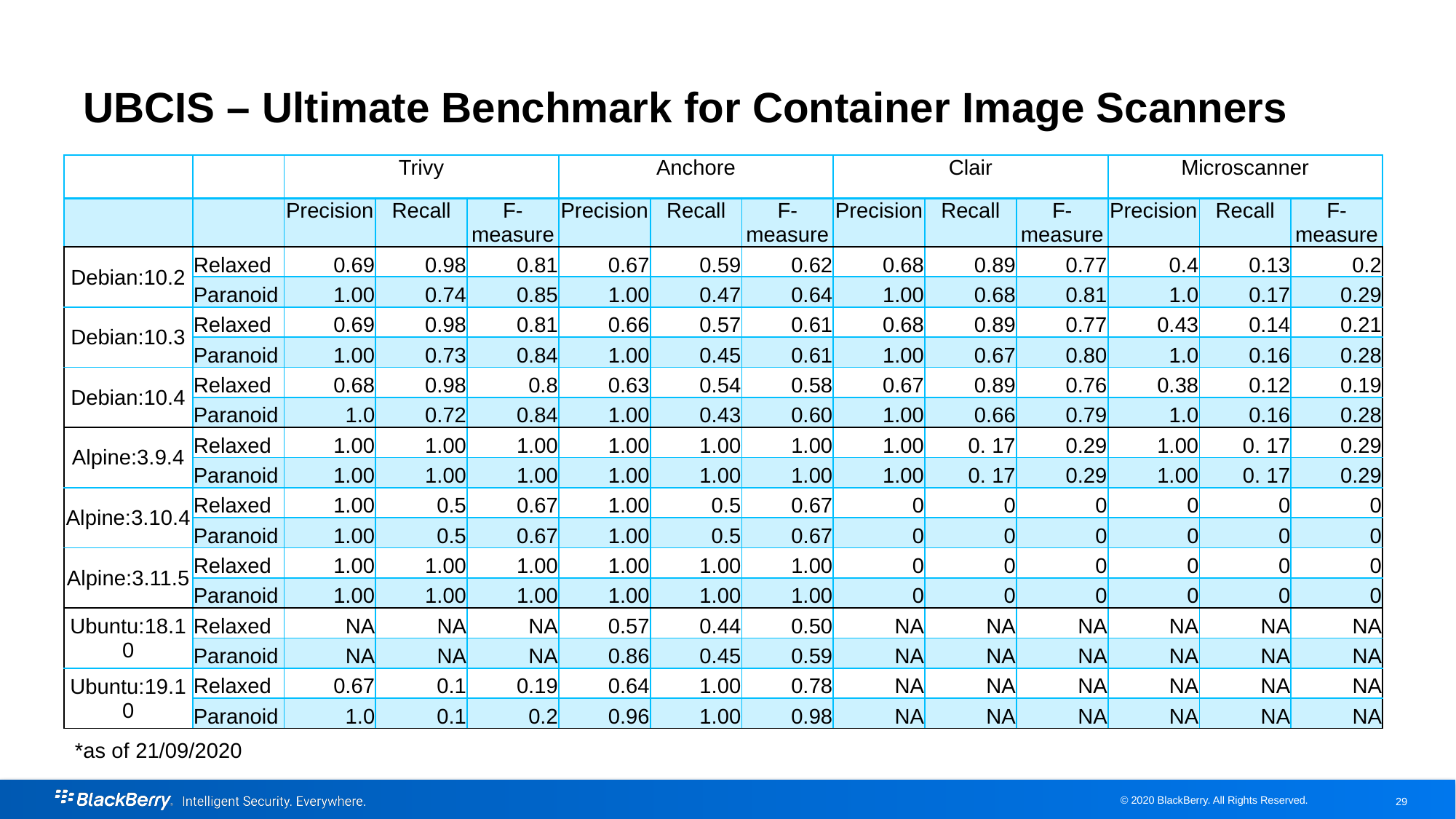

# UBCIS – Ultimate Benchmark for Container Image Scanners
|  |  | Trivy |  |  | Anchore |  |  | Clair |  |  | Microscanner |  |  |
| --- | --- | --- | --- | --- | --- | --- | --- | --- | --- | --- | --- | --- | --- |
|  |  | Precision | Recall | F-measure | Precision | Recall | F-measure | Precision | Recall | F-measure | Precision | Recall | F-measure |
| Debian:10.2 | Relaxed | 0.69 | 0.98 | 0.81 | 0.67 | 0.59 | 0.62 | 0.68 | 0.89 | 0.77 | 0.4 | 0.13 | 0.2 |
|  | Paranoid | 1.00 | 0.74 | 0.85 | 1.00 | 0.47 | 0.64 | 1.00 | 0.68 | 0.81 | 1.0 | 0.17 | 0.29 |
| Debian:10.3 | Relaxed | 0.69 | 0.98 | 0.81 | 0.66 | 0.57 | 0.61 | 0.68 | 0.89 | 0.77 | 0.43 | 0.14 | 0.21 |
|  | Paranoid | 1.00 | 0.73 | 0.84 | 1.00 | 0.45 | 0.61 | 1.00 | 0.67 | 0.80 | 1.0 | 0.16 | 0.28 |
| Debian:10.4 | Relaxed | 0.68 | 0.98 | 0.8 | 0.63 | 0.54 | 0.58 | 0.67 | 0.89 | 0.76 | 0.38 | 0.12 | 0.19 |
|  | Paranoid | 1.0 | 0.72 | 0.84 | 1.00 | 0.43 | 0.60 | 1.00 | 0.66 | 0.79 | 1.0 | 0.16 | 0.28 |
| Alpine:3.9.4 | Relaxed | 1.00 | 1.00 | 1.00 | 1.00 | 1.00 | 1.00 | 1.00 | 0. 17 | 0.29 | 1.00 | 0. 17 | 0.29 |
|  | Paranoid | 1.00 | 1.00 | 1.00 | 1.00 | 1.00 | 1.00 | 1.00 | 0. 17 | 0.29 | 1.00 | 0. 17 | 0.29 |
| Alpine:3.10.4 | Relaxed | 1.00 | 0.5 | 0.67 | 1.00 | 0.5 | 0.67 | 0 | 0 | 0 | 0 | 0 | 0 |
|  | Paranoid | 1.00 | 0.5 | 0.67 | 1.00 | 0.5 | 0.67 | 0 | 0 | 0 | 0 | 0 | 0 |
| Alpine:3.11.5 | Relaxed | 1.00 | 1.00 | 1.00 | 1.00 | 1.00 | 1.00 | 0 | 0 | 0 | 0 | 0 | 0 |
|  | Paranoid | 1.00 | 1.00 | 1.00 | 1.00 | 1.00 | 1.00 | 0 | 0 | 0 | 0 | 0 | 0 |
| Ubuntu:18.10 | Relaxed | NA | NA | NA | 0.57 | 0.44 | 0.50 | NA | NA | NA | NA | NA | NA |
|  | Paranoid | NA | NA | NA | 0.86 | 0.45 | 0.59 | NA | NA | NA | NA | NA | NA |
| Ubuntu:19.10 | Relaxed | 0.67 | 0.1 | 0.19 | 0.64 | 1.00 | 0.78 | NA | NA | NA | NA | NA | NA |
|  | Paranoid | 1.0 | 0.1 | 0.2 | 0.96 | 1.00 | 0.98 | NA | NA | NA | NA | NA | NA |
*as of 21/09/2020